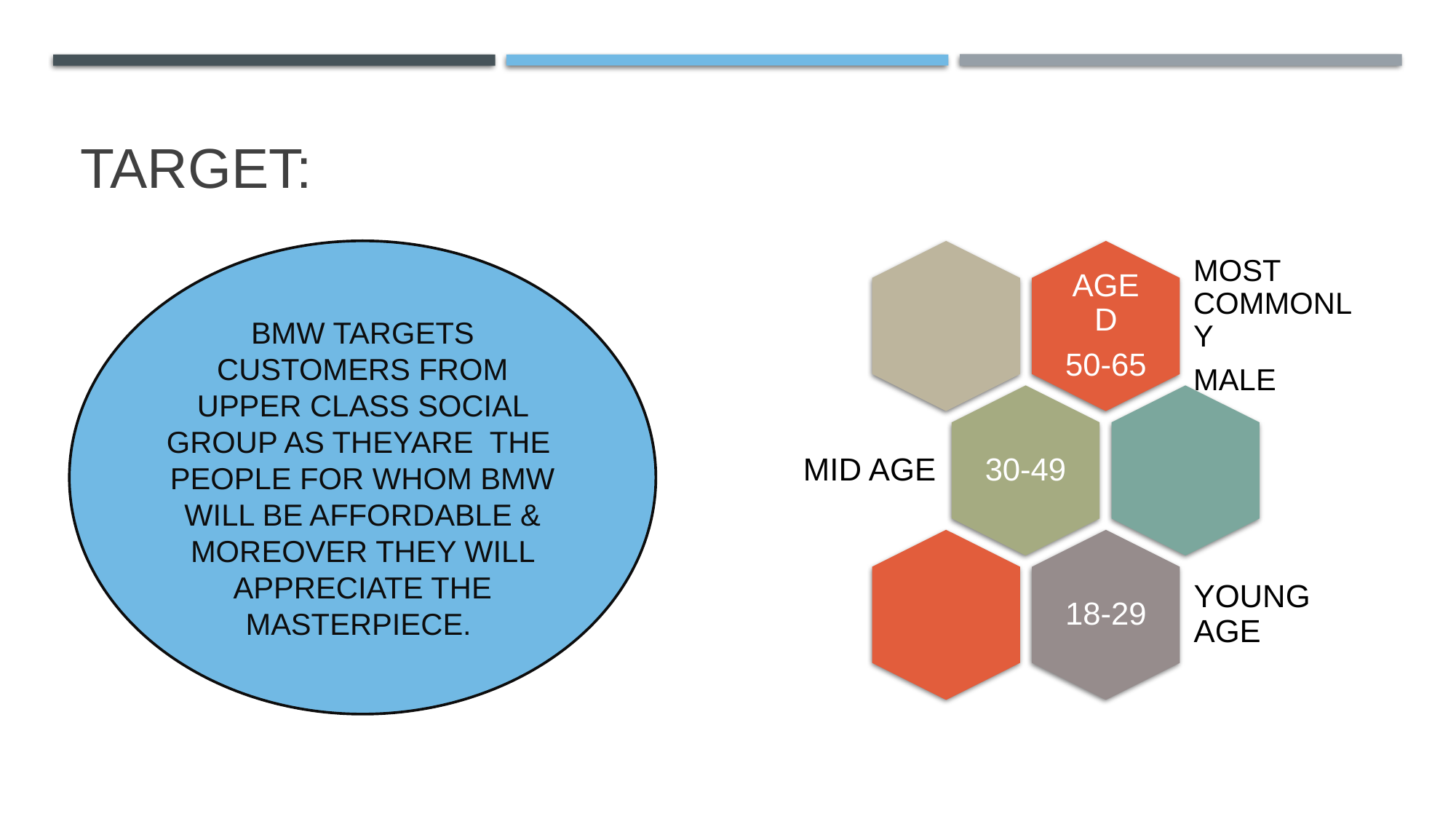

# TARGET:
BMW TARGETS CUSTOMERS FROM UPPER CLASS SOCIAL GROUP AS THEYARE  THE  PEOPLE FOR WHOM BMW WILL BE AFFORDABLE & MOREOVER THEY WILL APPRECIATE THE MASTERPIECE.
AGED
50-65
MOST COMMONLY
MALE

30-49
MID AGE

18-29
YOUNG AGE